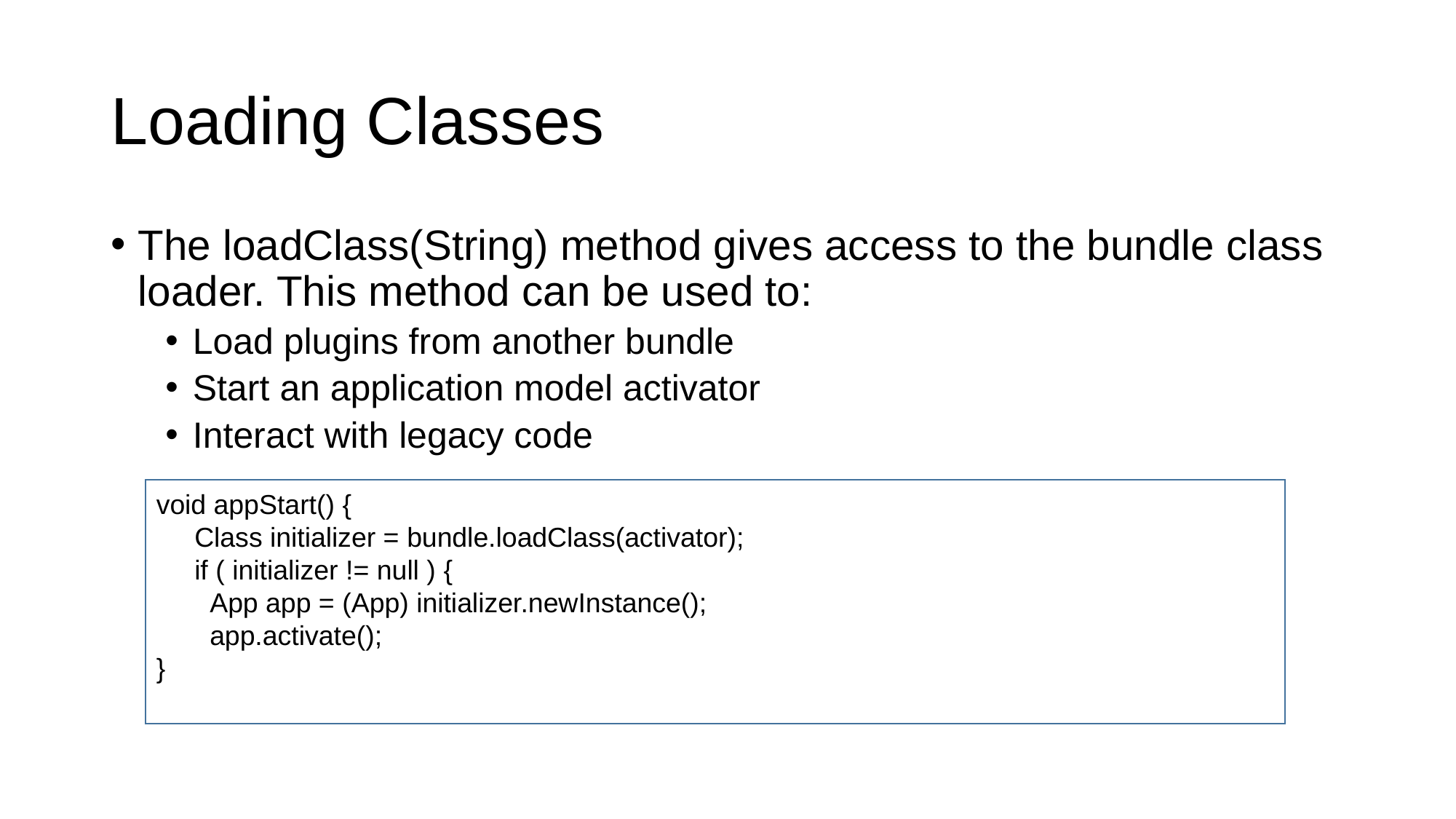

# Loading Classes
The loadClass(String) method gives access to the bundle class loader. This method can be used to:
Load plugins from another bundle
Start an application model activator
Interact with legacy code
void appStart() {
     Class initializer = bundle.loadClass(activator);
     if ( initializer != null ) {
       App app = (App) initializer.newInstance();
       app.activate();
}
}